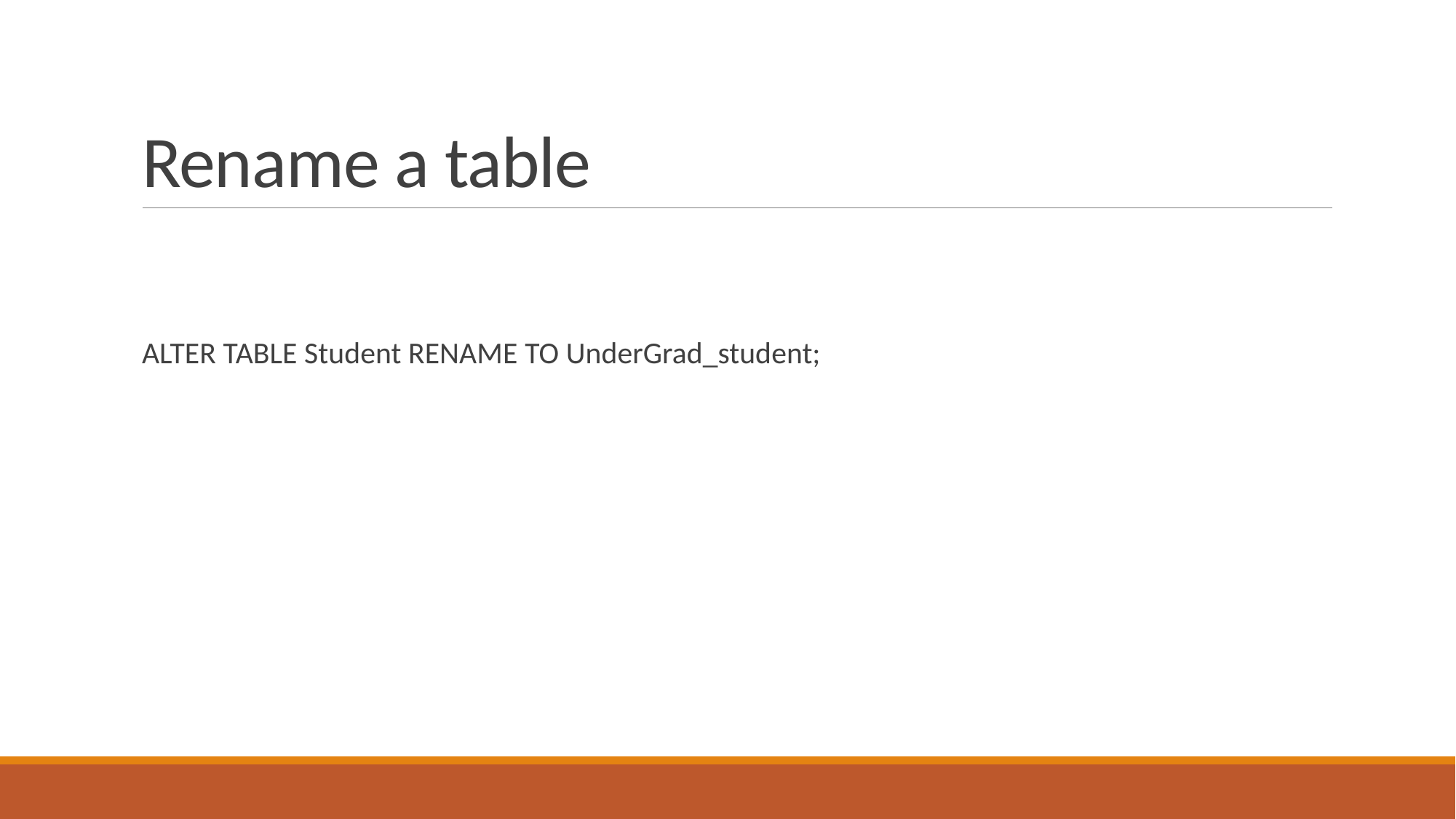

# Rename a table

ALTER TABLE Student RENAME TO UnderGrad_student;